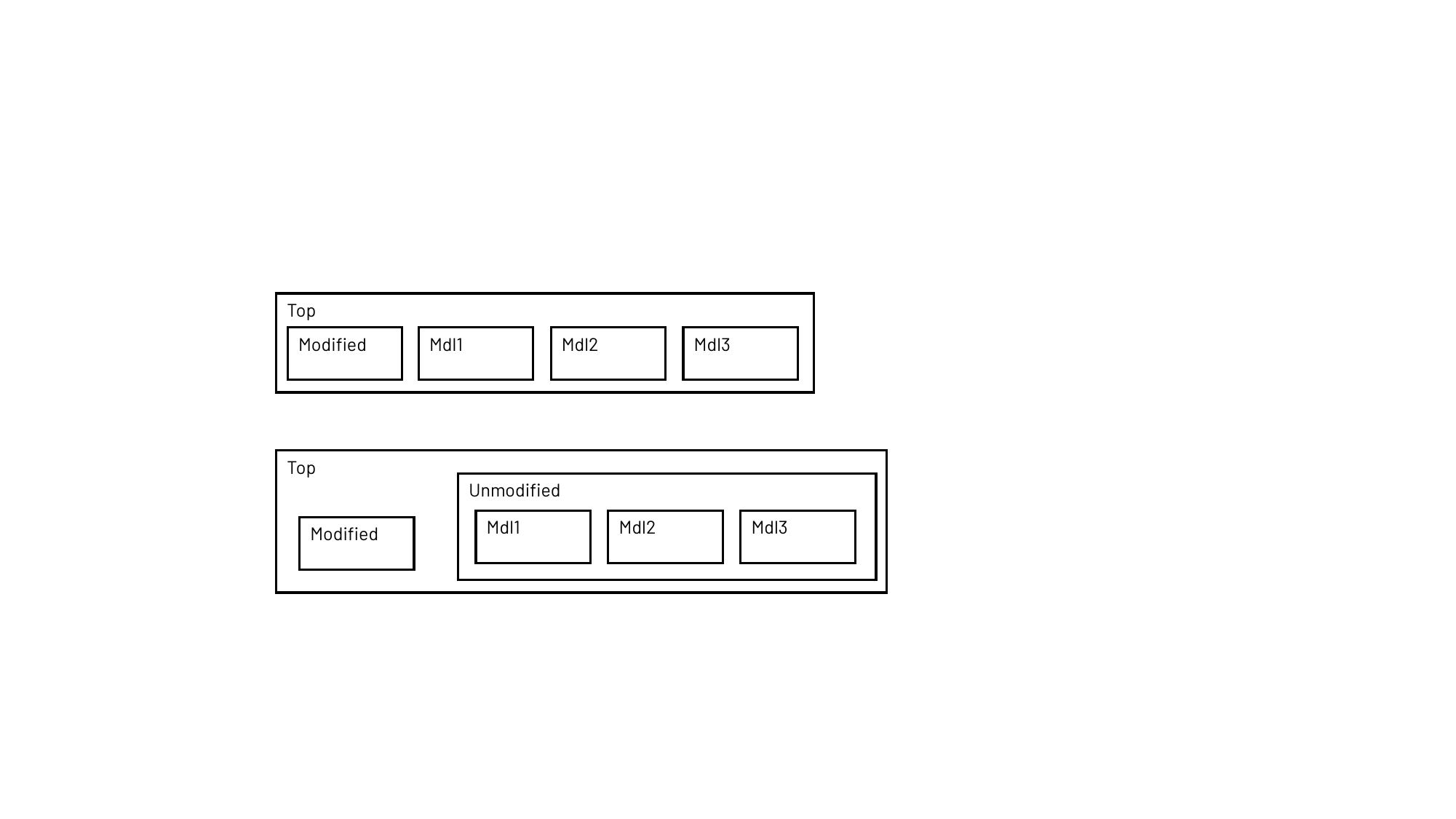

Top
Modified
Mdl1
Mdl2
Mdl3
Top
Unmodified
Mdl1
Mdl2
Mdl3
Modified